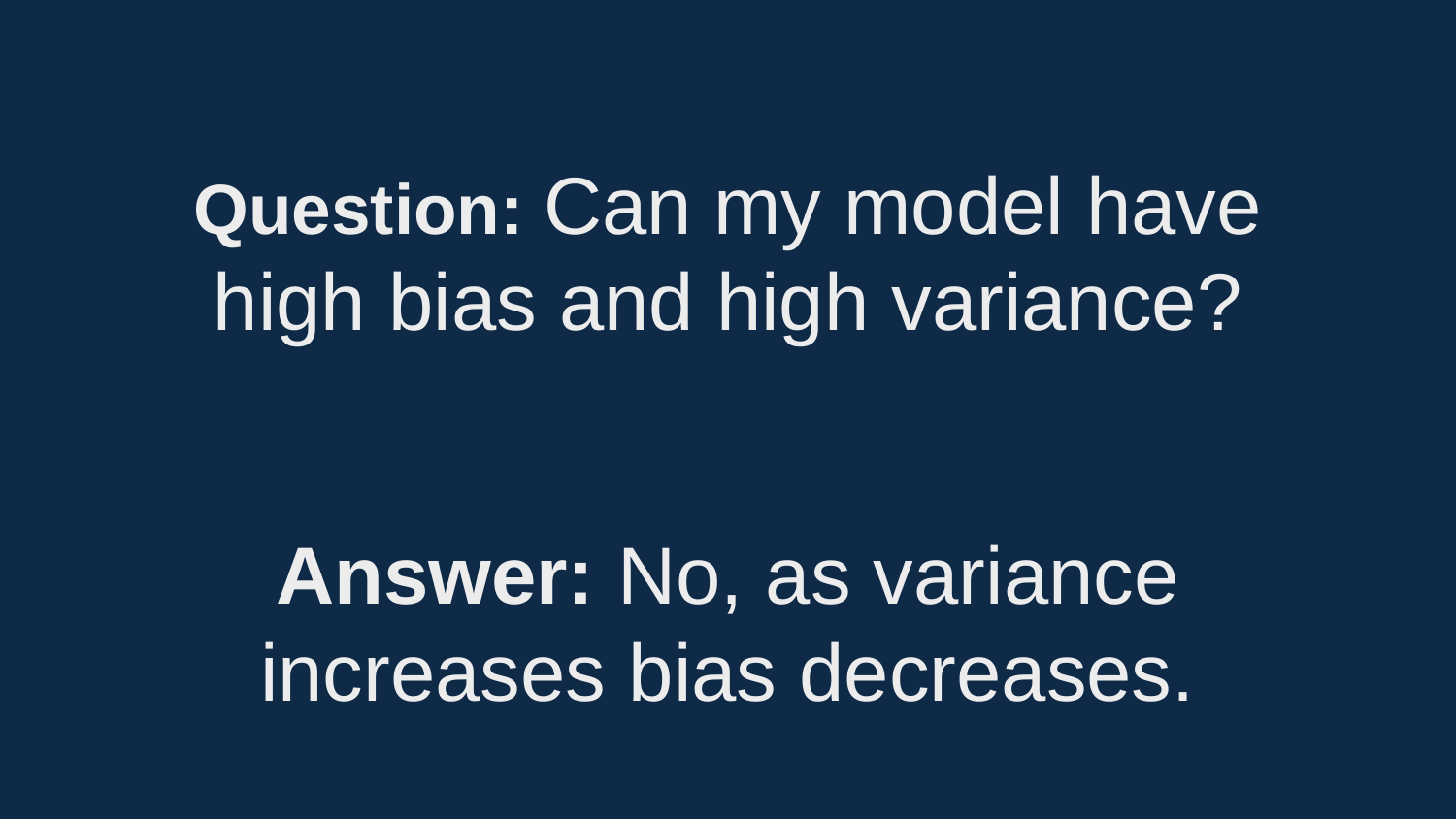

Question: Can my model have high bias and high variance?
Answer: No, as variance increases bias decreases.